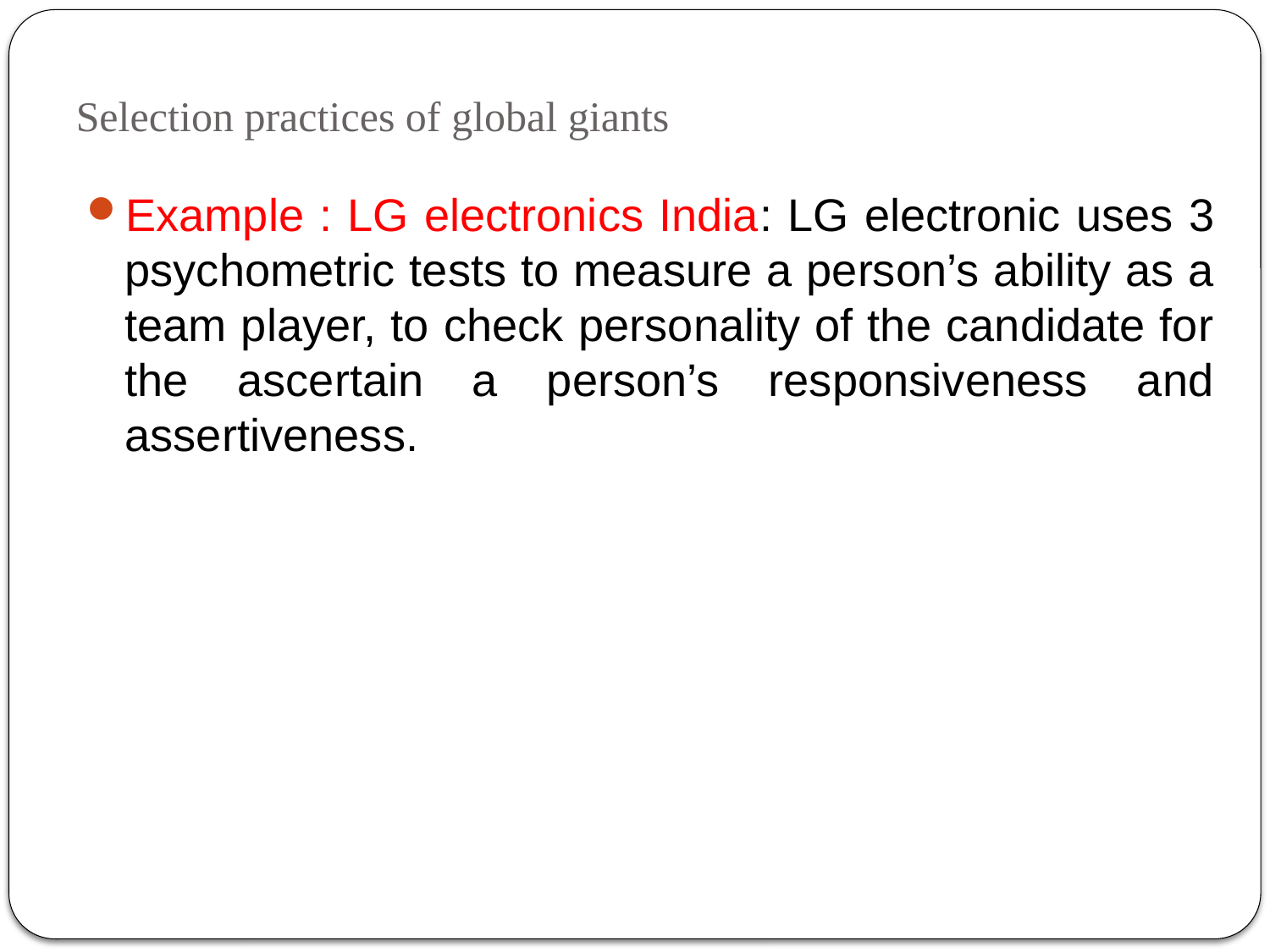

# Selection practices of global giants
Example : LG electronics India: LG electronic uses 3 psychometric tests to measure a person’s ability as a team player, to check personality of the candidate for the ascertain a person’s responsiveness and assertiveness.